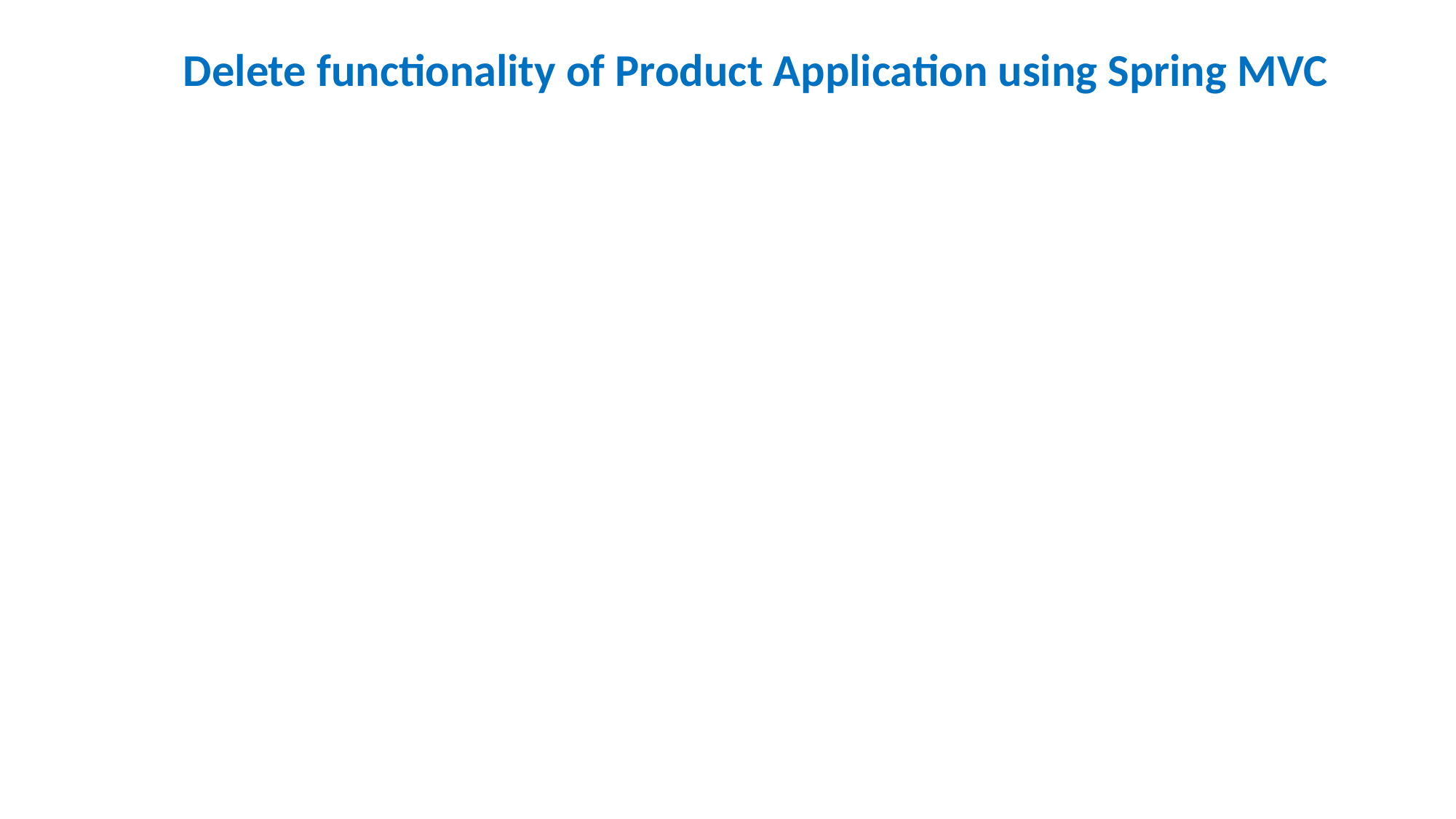

Delete functionality of Product Application using Spring MVC